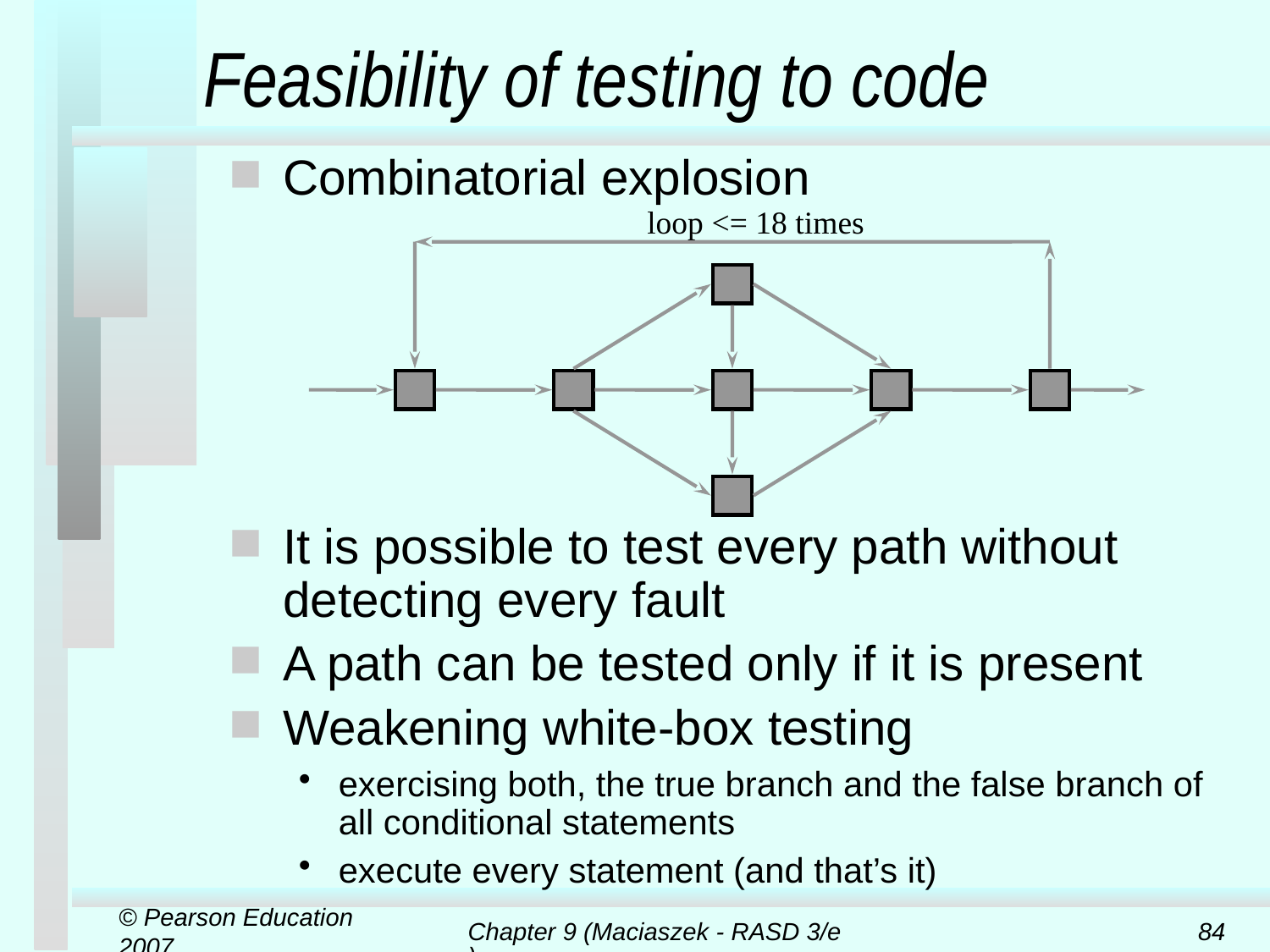

# Feasibility of testing to code
Combinatorial explosion

It is possible to test every path without detecting every fault
A path can be tested only if it is present
Weakening white-box testing
exercising both, the true branch and the false branch of all conditional statements
execute every statement (and that’s it)
loop <= 18 times

© Pearson Education 2007
Chapter 9 (Maciaszek - RASD 3/e)
84